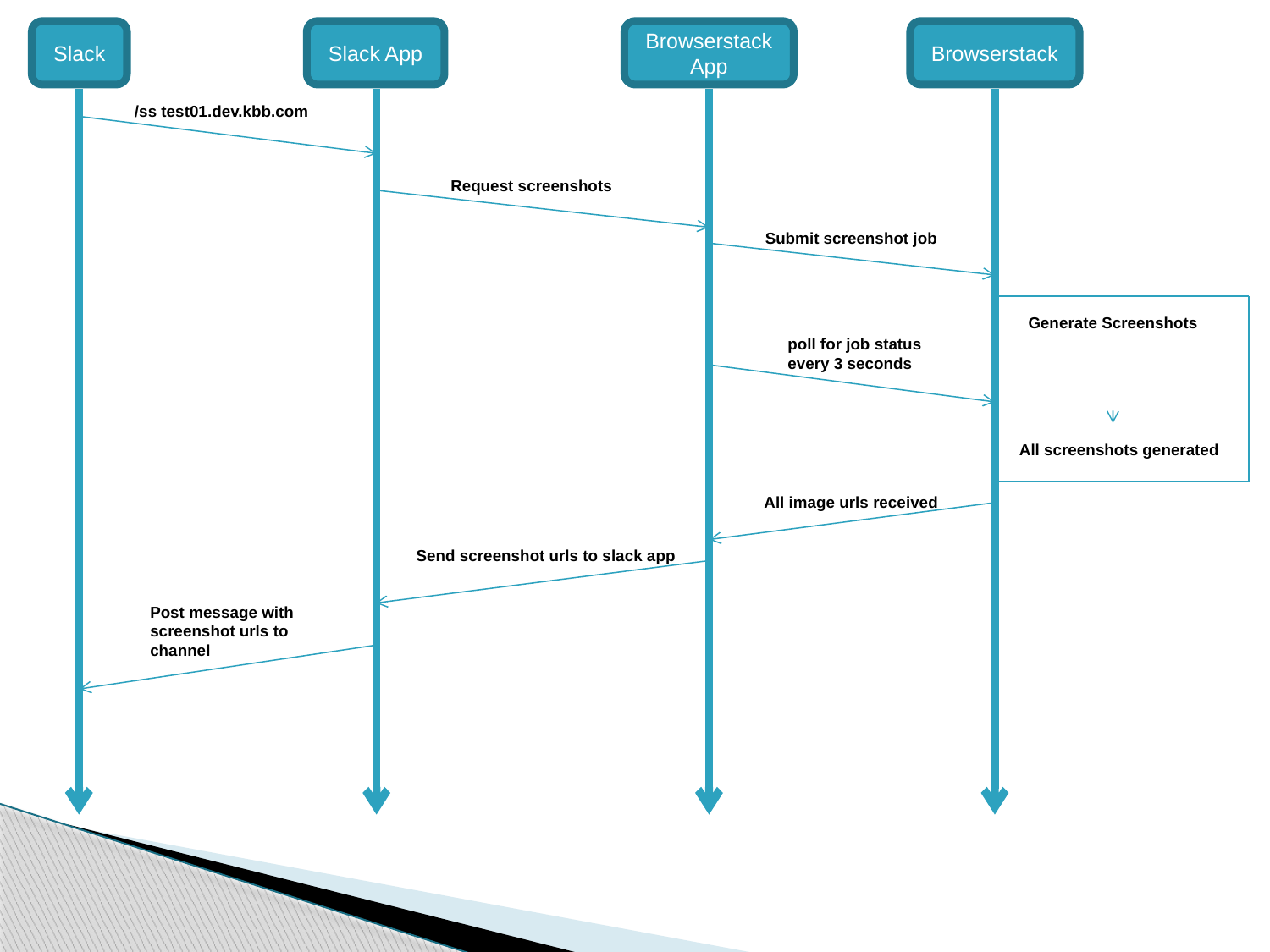

Slack
Slack App
Browserstack App
Browserstack
/ss test01.dev.kbb.com
Request screenshots
Submit screenshot job
Generate Screenshots
poll for job status
every 3 seconds
All screenshots generated
All image urls received
Send screenshot urls to slack app
Post message with screenshot urls to channel